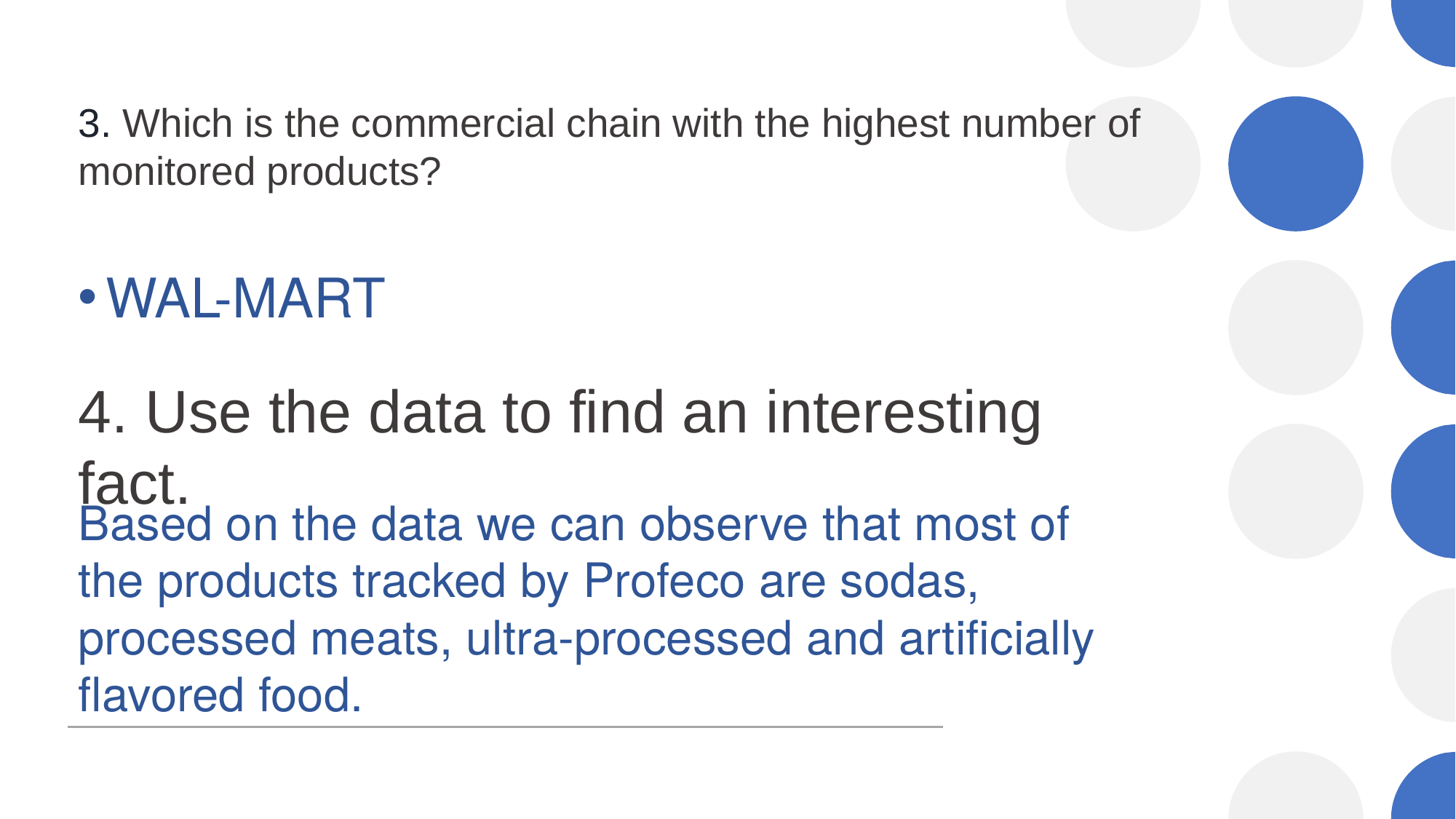

# 3. Which is the commercial chain with the highest number of monitored products?
WAL-MART
4. Use the data to find an interesting fact.
Based on the data we can observe that most of the products tracked by Profeco are sodas, processed meats, ultra-processed and artificially flavored food.